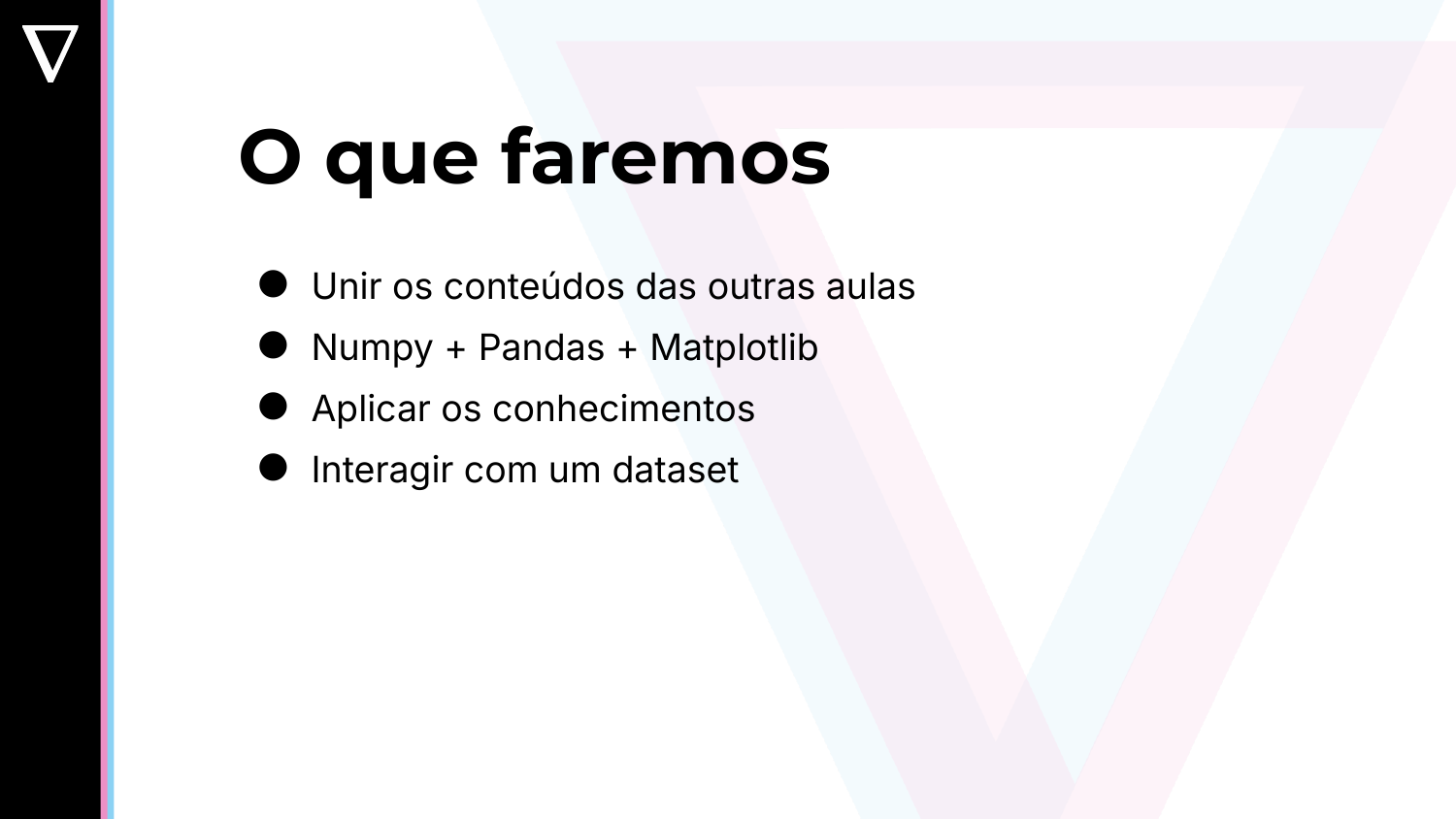

O que faremos
Unir os conteúdos das outras aulas
Numpy + Pandas + Matplotlib
Aplicar os conhecimentos
Interagir com um dataset